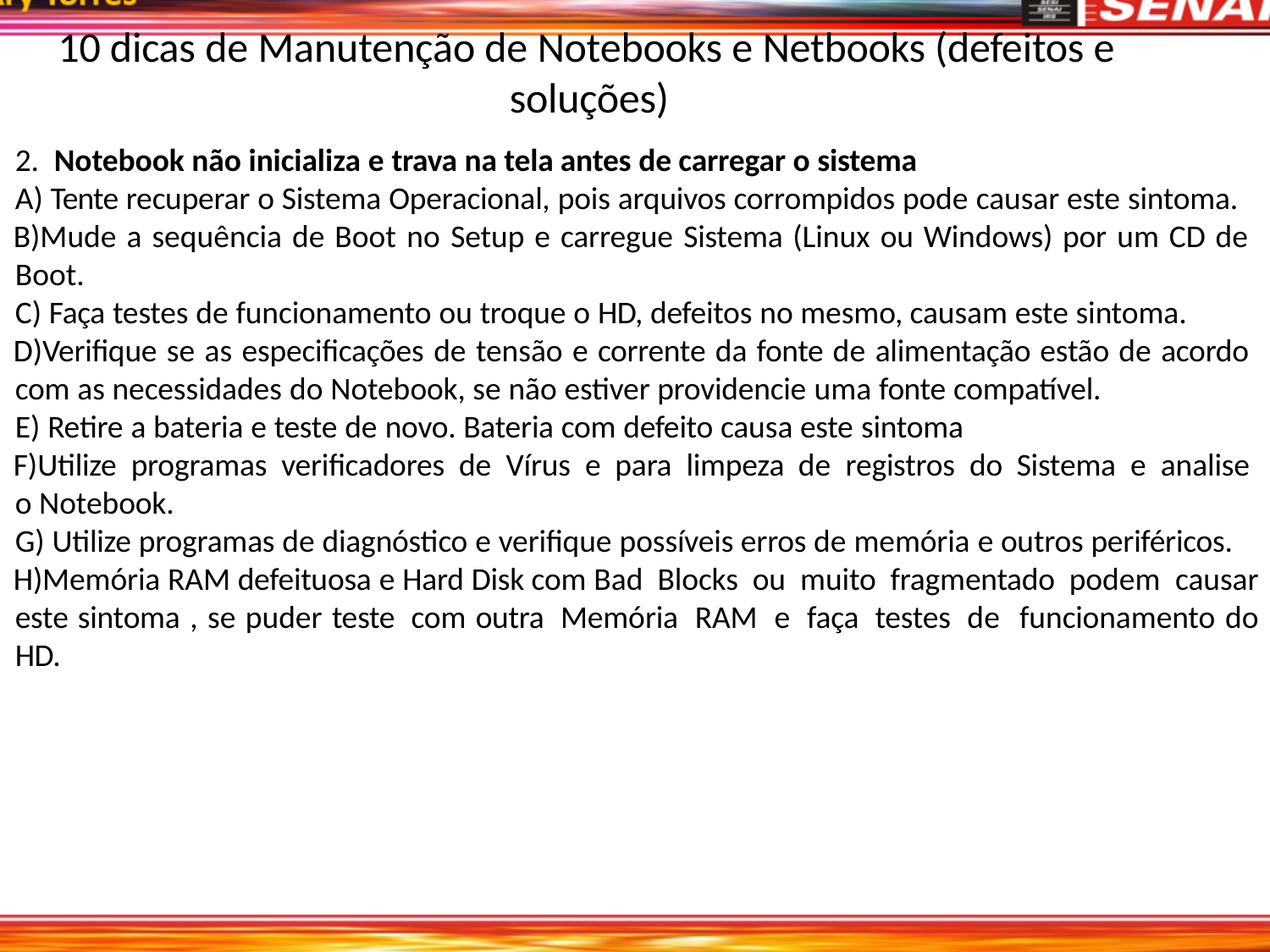

# 10 dicas de Manutenção de Notebooks e Netbooks (defeitos e  soluções)
2. Notebook não inicializa e trava na tela antes de carregar o sistema
Tente recuperar o Sistema Operacional, pois arquivos corrompidos pode causar este sintoma.
Mude a sequência de Boot no Setup e carregue Sistema (Linux ou Windows) por um CD de  Boot.
Faça testes de funcionamento ou troque o HD, defeitos no mesmo, causam este sintoma.
Verifique se as especificações de tensão e corrente da fonte de alimentação estão de acordo  com as necessidades do Notebook, se não estiver providencie uma fonte compatível.
Retire a bateria e teste de novo. Bateria com defeito causa este sintoma
Utilize programas verificadores de Vírus e para limpeza de registros do Sistema e analise  o Notebook.
Utilize programas de diagnóstico e verifique possíveis erros de memória e outros periféricos.
Memória RAM defeituosa e Hard Disk com Bad Blocks ou muito fragmentado podem  causar este sintoma , se puder teste com outra Memória RAM e faça testes de  funcionamento do HD.